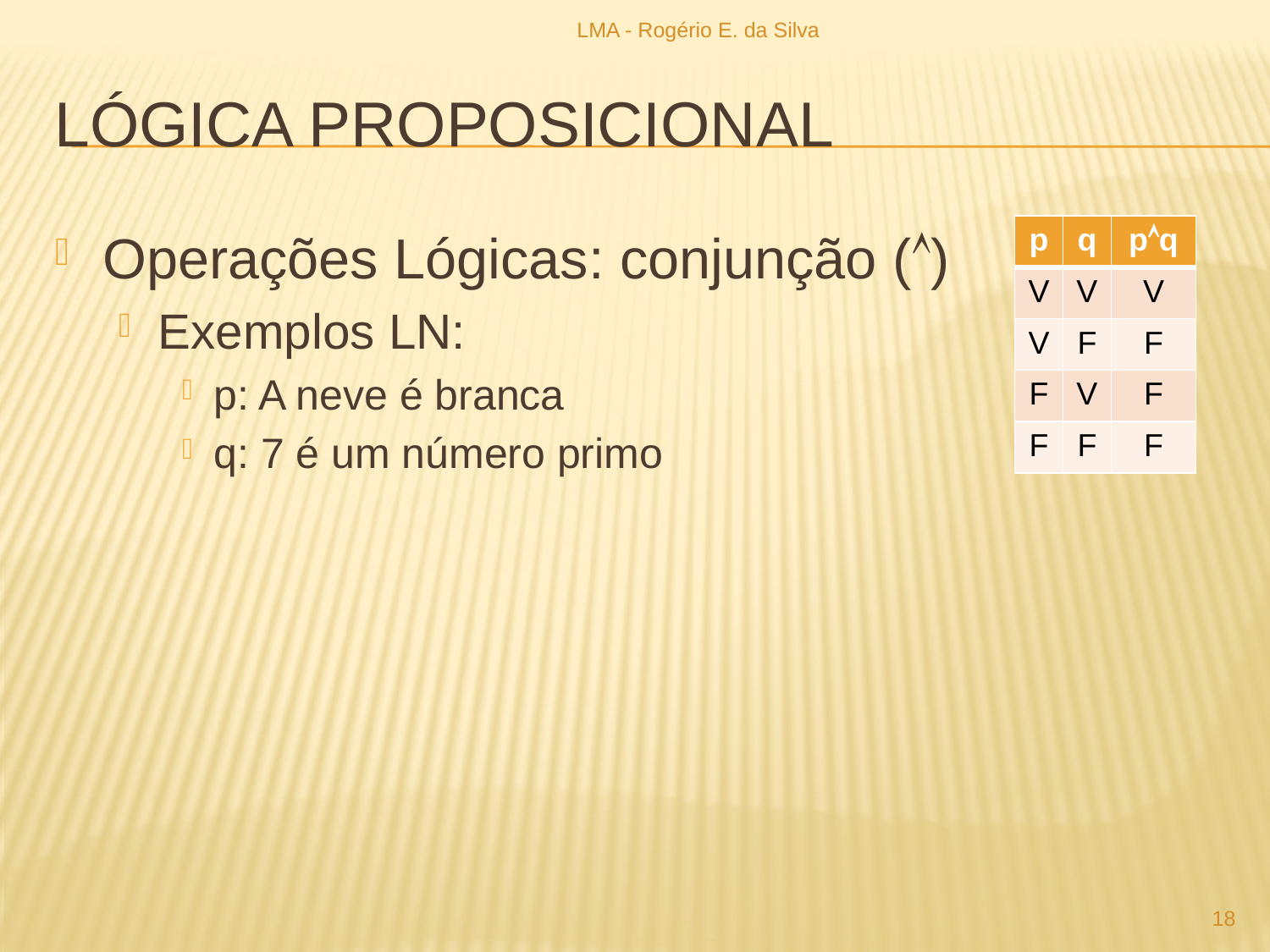

LMA - Rogério E. da Silva
# lógica proposicional
Operações Lógicas: conjunção (∧)
Exemplos LN:
p: A neve é branca
q: 7 é um número primo

| p | q | p∧q |
| --- | --- | --- |
| V | V | V |
| V | F | F |
| F | V | F |
| F | F | F |
18